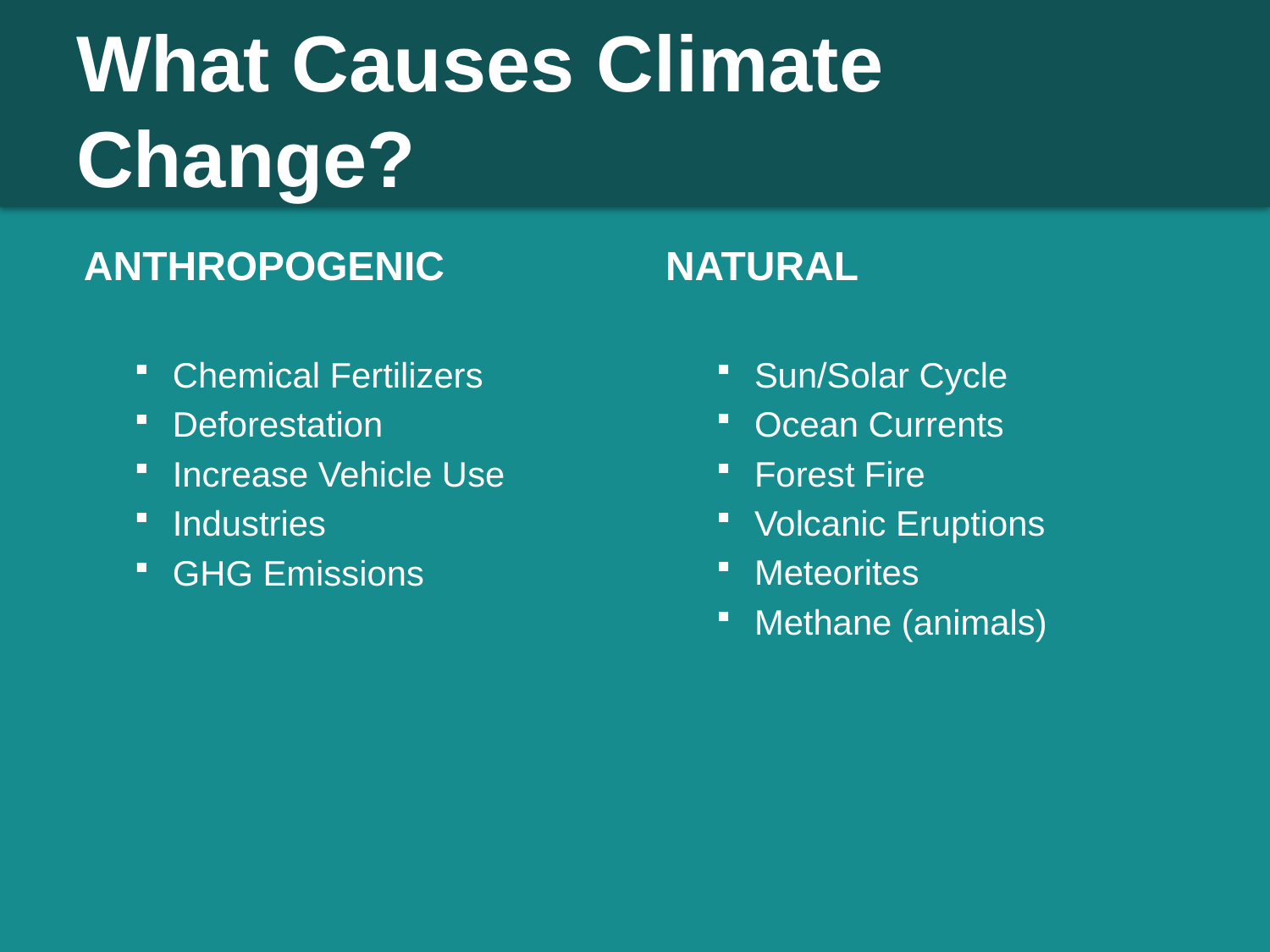

# What Causes Climate Change?
Anthropogenic

Natural

Chemical Fertilizers
Deforestation
Increase Vehicle Use
Industries
GHG Emissions

Sun/Solar Cycle
Ocean Currents
Forest Fire
Volcanic Eruptions
Meteorites
Methane (animals)